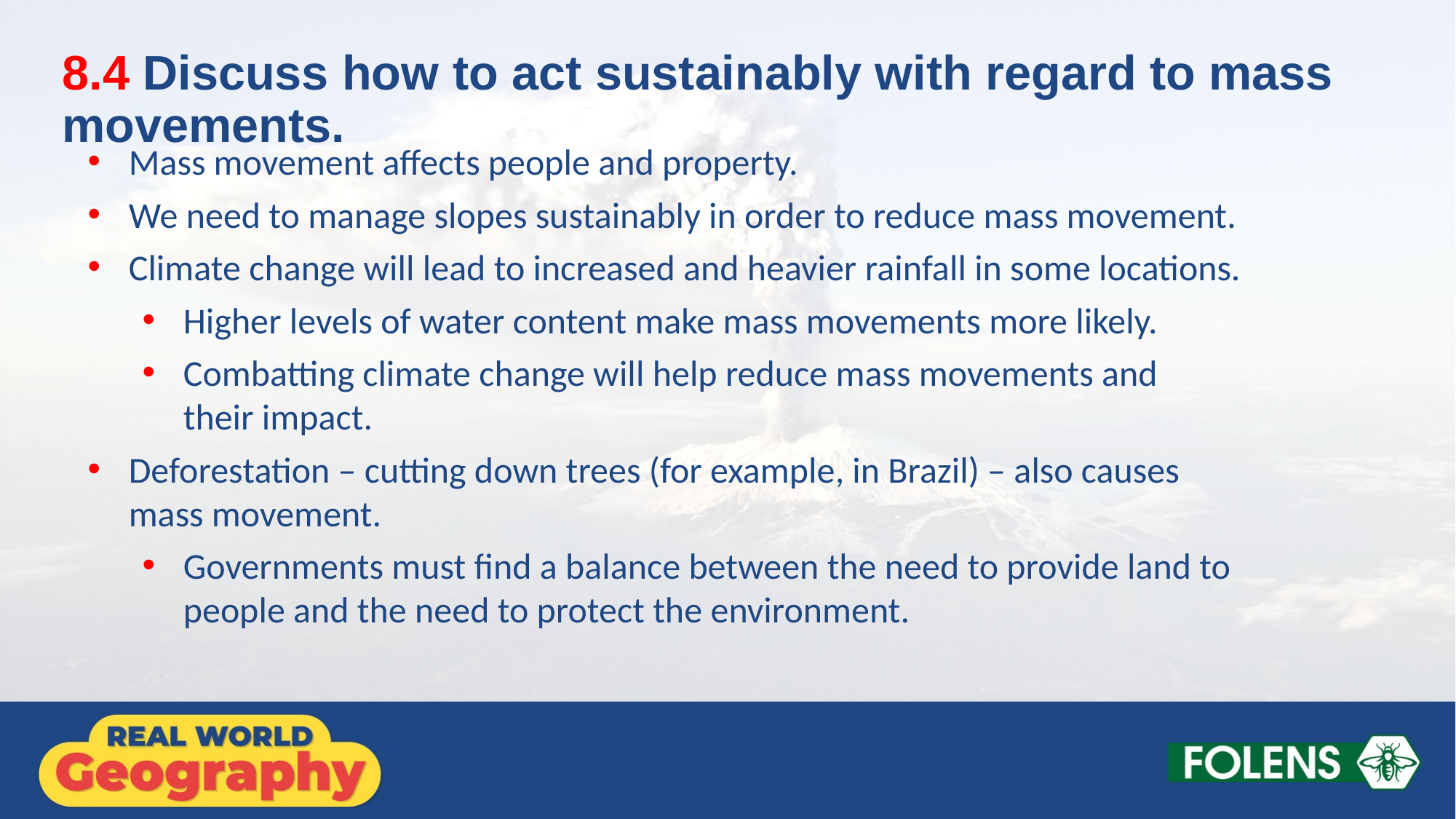

8.4 Discuss how to act sustainably with regard to mass movements.
Mass movement affects people and property.
We need to manage slopes sustainably in order to reduce mass movement.
Climate change will lead to increased and heavier rainfall in some locations.
Higher levels of water content make mass movements more likely.
Combatting climate change will help reduce mass movements and
their impact.
Deforestation – cutting down trees (for example, in Brazil) – also causes
mass movement.
Governments must find a balance between the need to provide land to
people and the need to protect the environment.